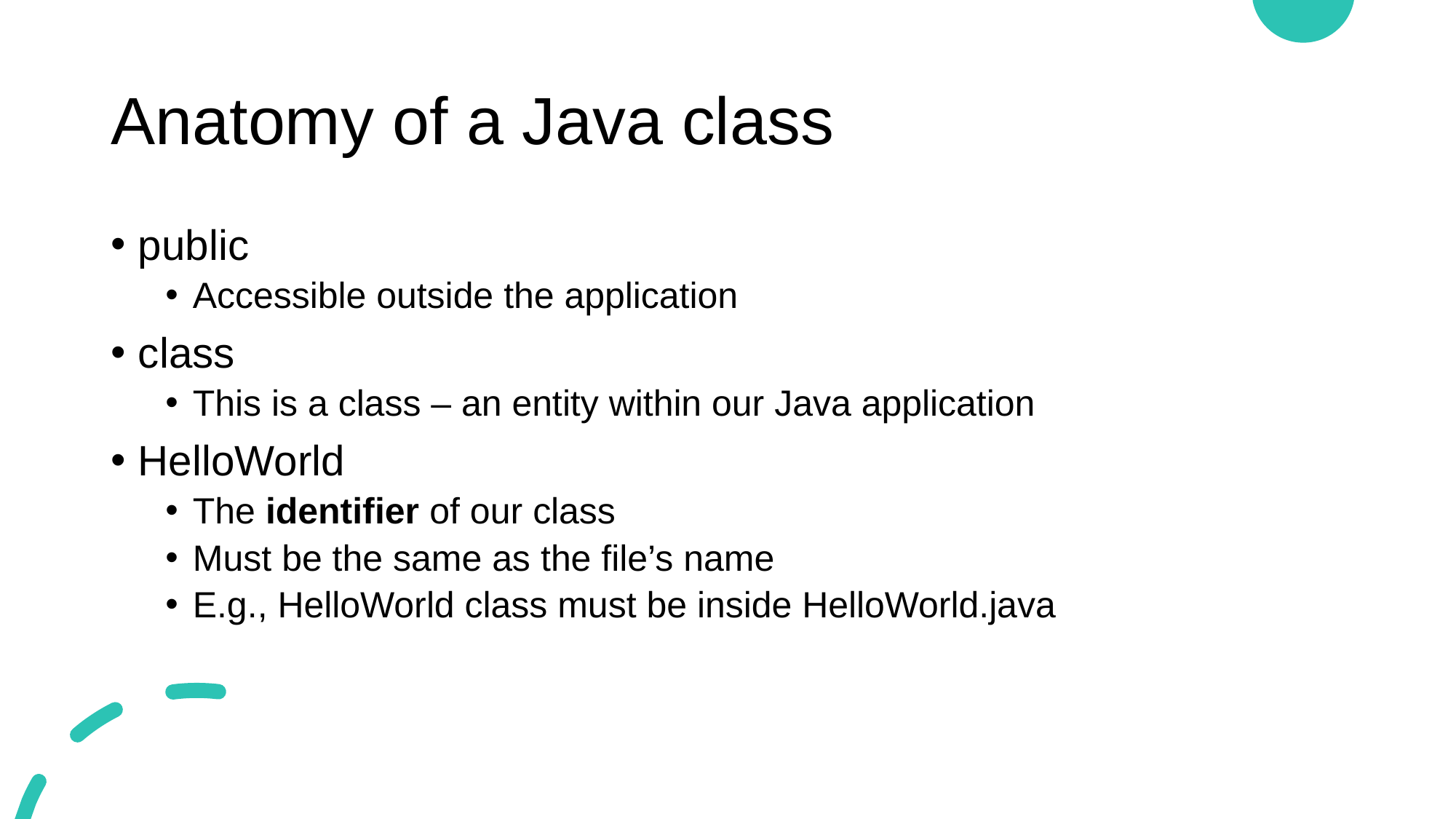

# Anatomy of a Java class
public
Accessible outside the application
class
This is a class – an entity within our Java application
HelloWorld
The identifier of our class
Must be the same as the file’s name
E.g., HelloWorld class must be inside HelloWorld.java